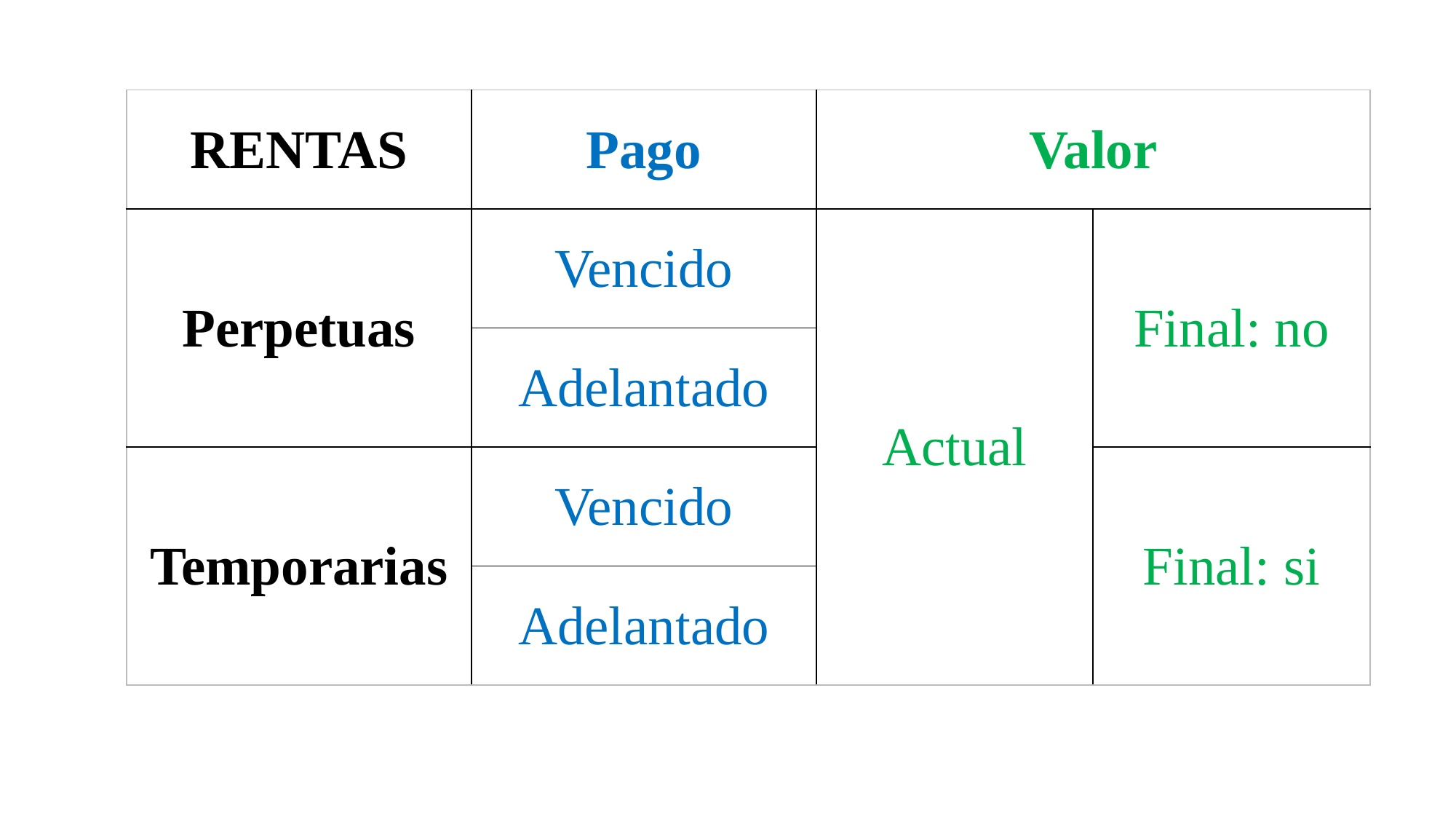

| RENTAS | Pago | Valor |  |
| --- | --- | --- | --- |
| Perpetuas | Vencido | Actual | Final: no |
|  | Adelantado |  |  |
| Temporarias | Vencido |  | Final: si |
|  | Adelantado |  |  |